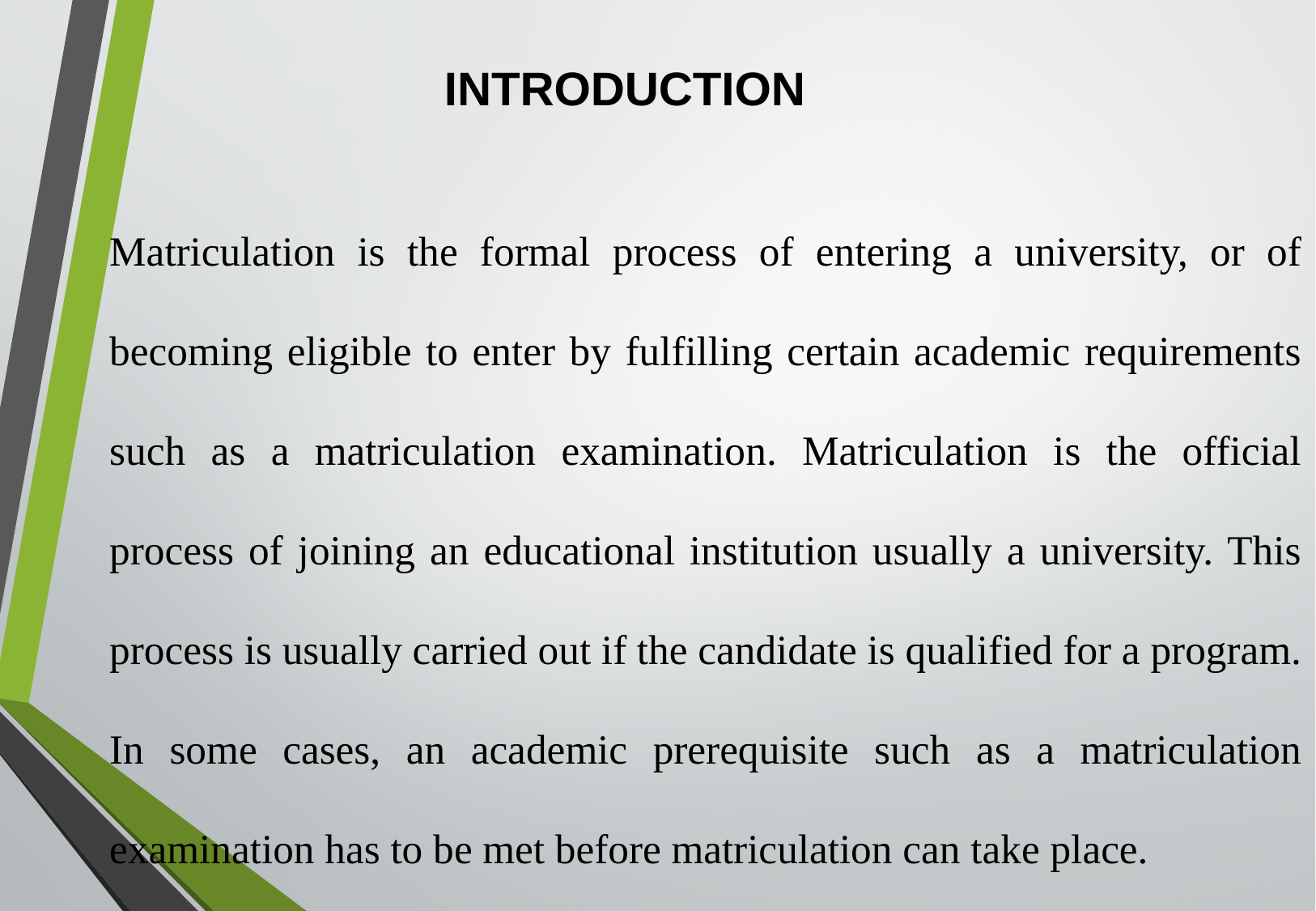

INTRODUCTION
Matriculation is the formal process of entering a university, or of becoming eligible to enter by fulfilling certain academic requirements such as a matriculation examination. Matriculation is the official process of joining an educational institution usually a university. This process is usually carried out if the candidate is qualified for a program. In some cases, an academic prerequisite such as a matriculation examination has to be met before matriculation can take place.